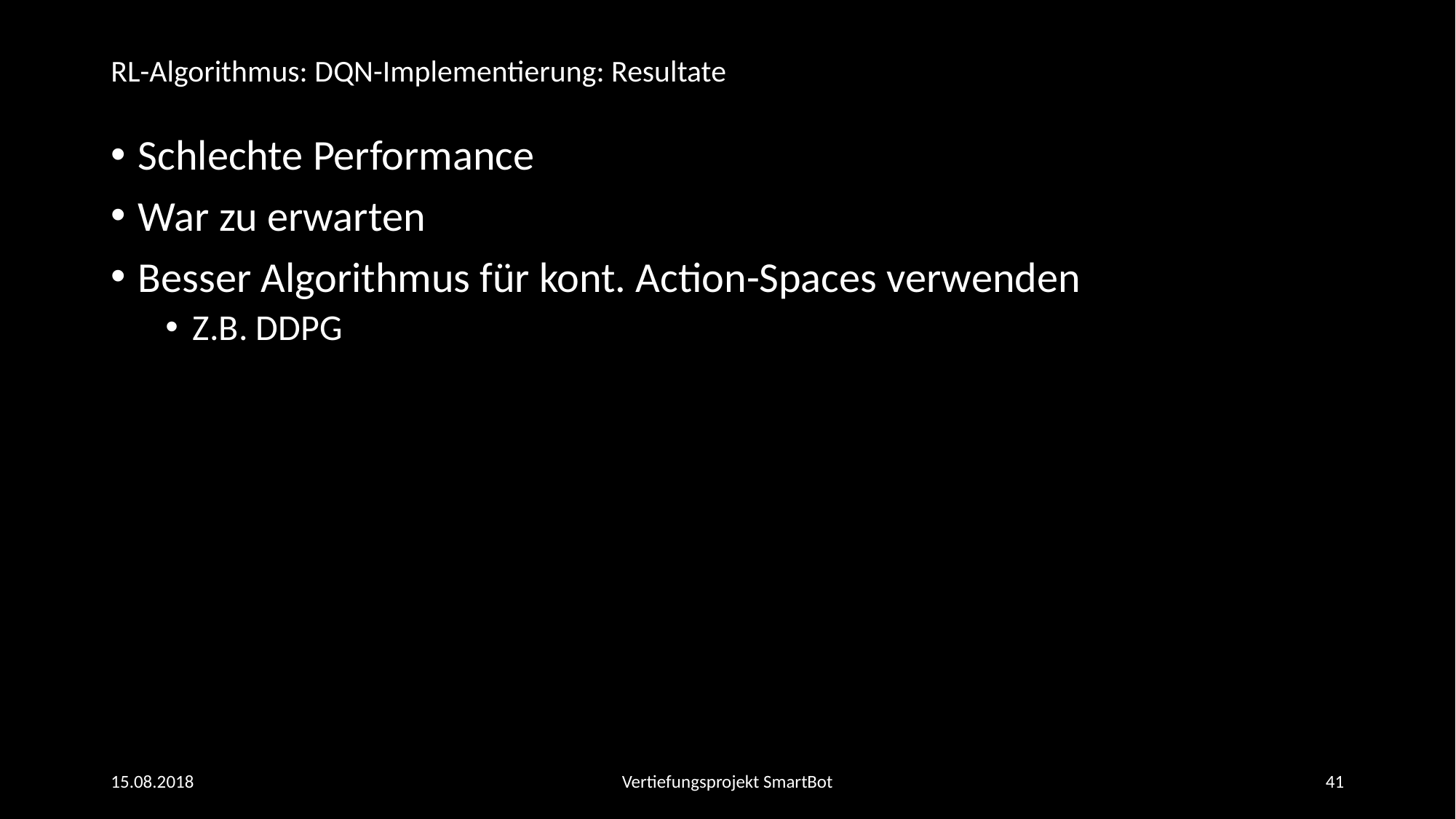

# RL-Algorithmus: DQN-Implementierung: Resultate
Schlechte Performance
War zu erwarten
Besser Algorithmus für kont. Action-Spaces verwenden
Z.B. DDPG
15.08.2018
Vertiefungsprojekt SmartBot
41